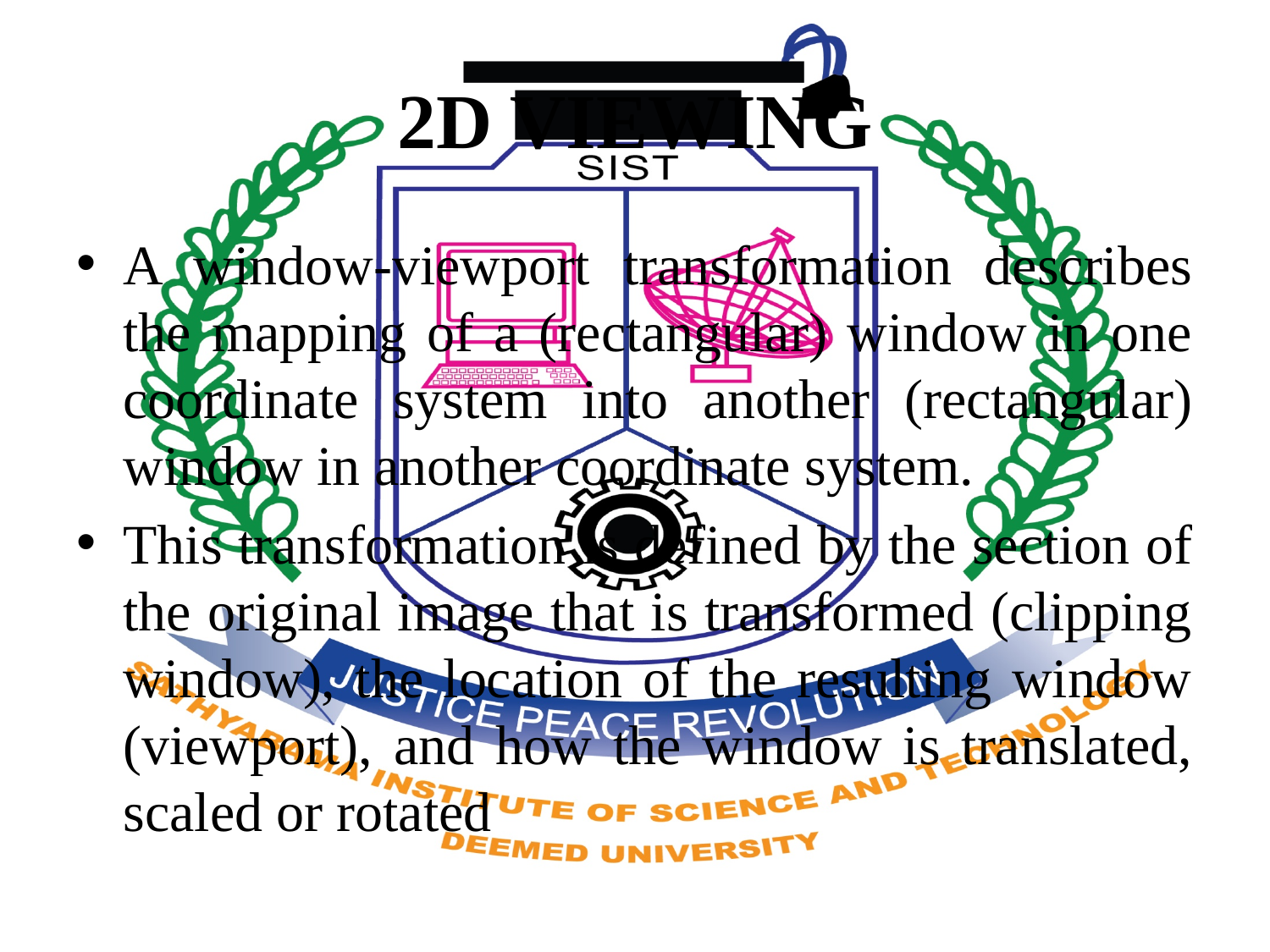

# 2D VIEWING
A window-viewport transformation describes the mapping of a (rectangular) window in one coordinate system into another (rectangular) window in another coordinate system.
This transformation is defined by the section of the original image that is transformed (clipping window), the location of the resulting window (viewport), and how the window is translated, scaled or rotated